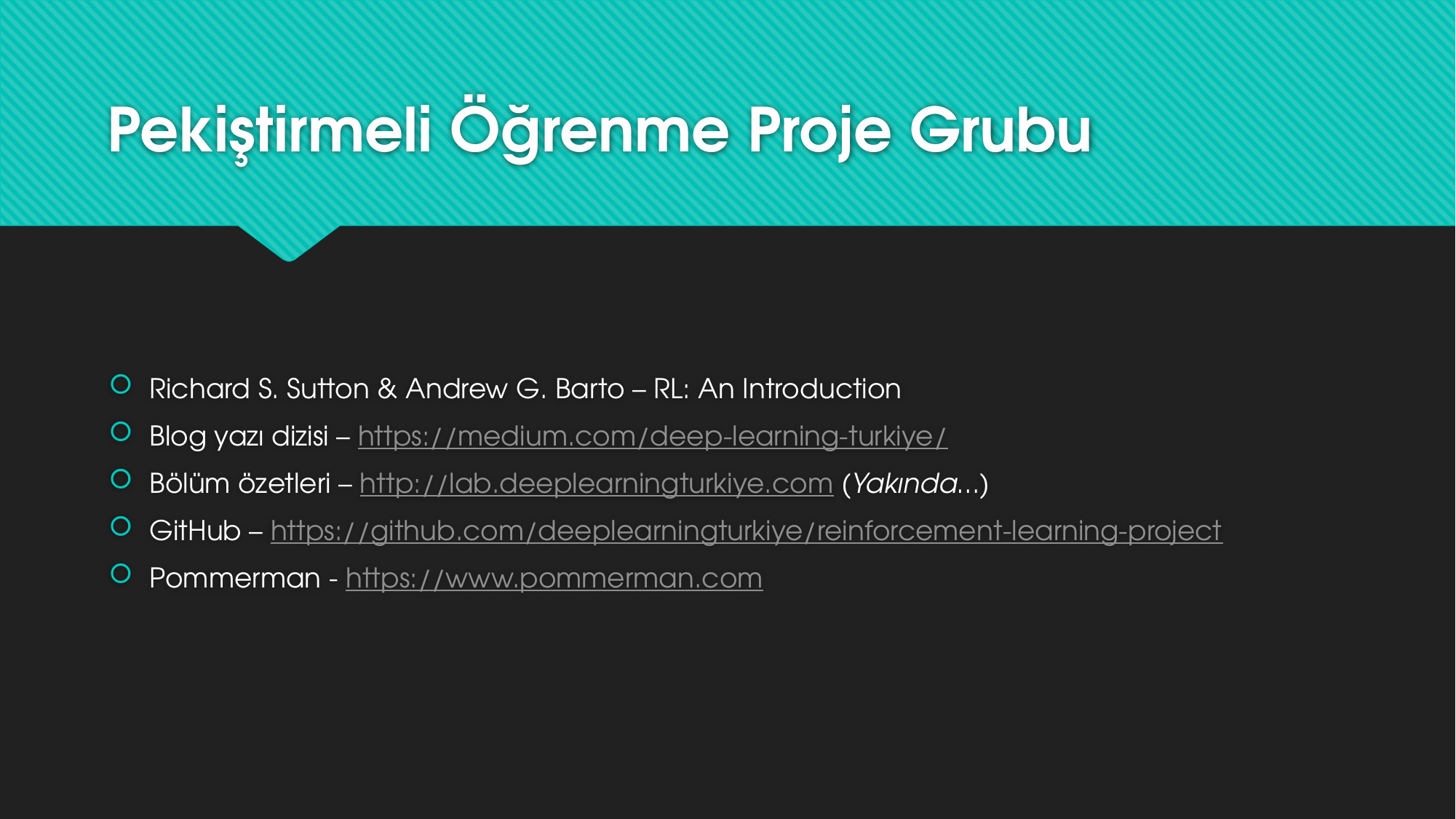

# Pekiştirmeli Öğrenme Proje Grubu
Richard S. Sutton & Andrew G. Barto – RL: An Introduction
Blog yazı dizisi – https://medium.com/deep-learning-turkiye/
Bölüm özetleri – http://lab.deeplearningturkiye.com (Yakında…)
GitHub – https://github.com/deeplearningturkiye/reinforcement-learning-project
Pommerman - https://www.pommerman.com